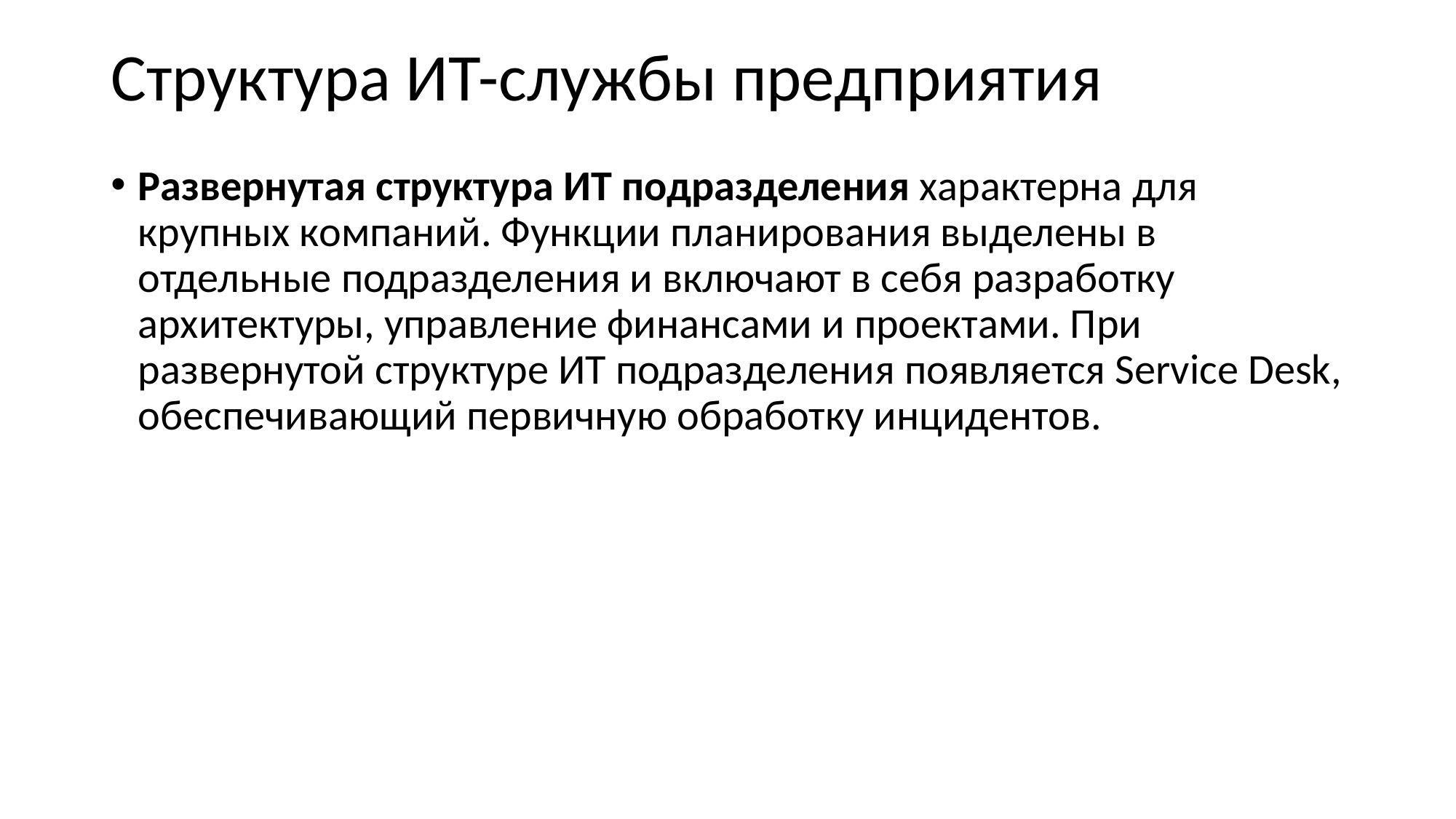

Структура ИТ-службы предприятия
Развернутая структура ИТ подразделения характерна для крупных компаний. Функции планирования выделены в отдельные подразделения и включают в себя разработку архитектуры, управление финансами и проектами. При развернутой структуре ИТ подразделения появляется Service Desk, обеспечивающий первичную обработку инцидентов.